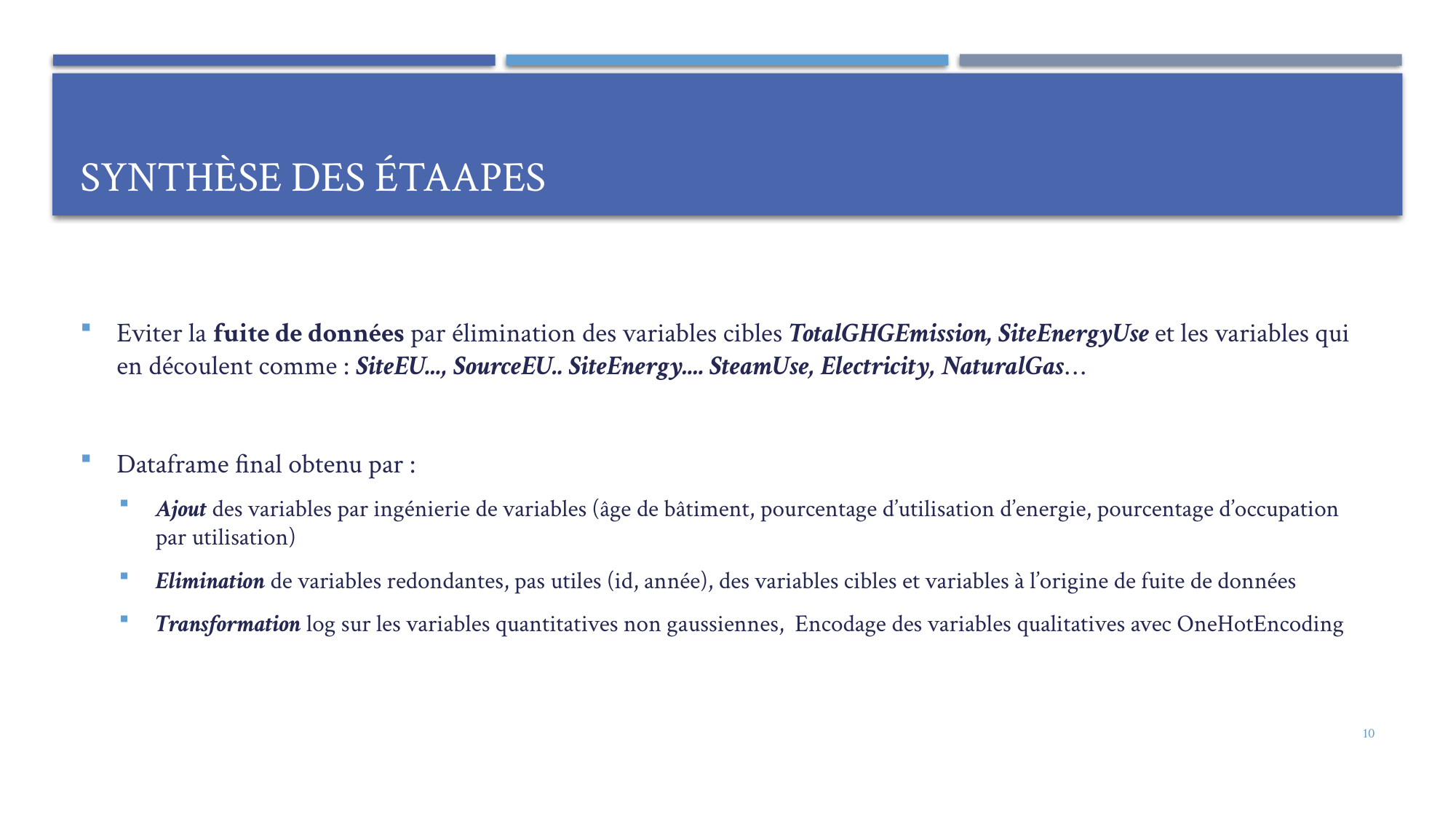

# Synthèse des étaapes
Eviter la fuite de données par élimination des variables cibles TotalGHGEmission, SiteEnergyUse et les variables qui  en découlent comme : SiteEU..., SourceEU.. SiteEnergy.... SteamUse, Electricity, NaturalGas…

Dataframe final obtenu par :
Ajout des variables par ingénierie de variables (âge de bâtiment, pourcentage d’utilisation d’energie, pourcentage d’occupation par utilisation)
Elimination de variables redondantes, pas utiles (id, année), des variables cibles et variables à l’origine de fuite de données
Transformation log sur les variables quantitatives non gaussiennes,  Encodage des variables qualitatives avec OneHotEncoding

10